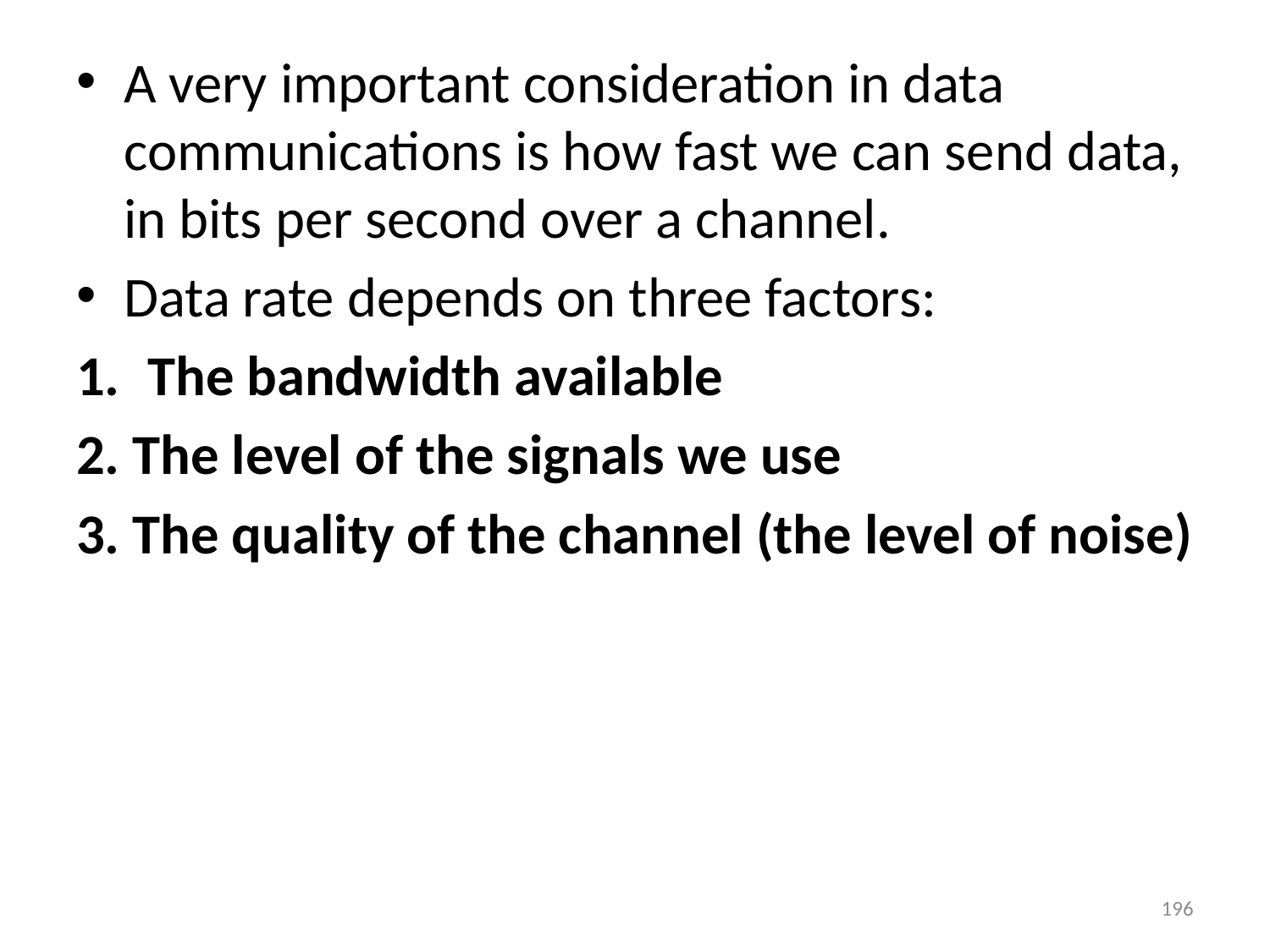

A very important consideration in data communications is how fast we can send data, in bits per second over a channel.
Data rate depends on three factors:
The bandwidth available
2. The level of the signals we use
3. The quality of the channel (the level of noise)

196